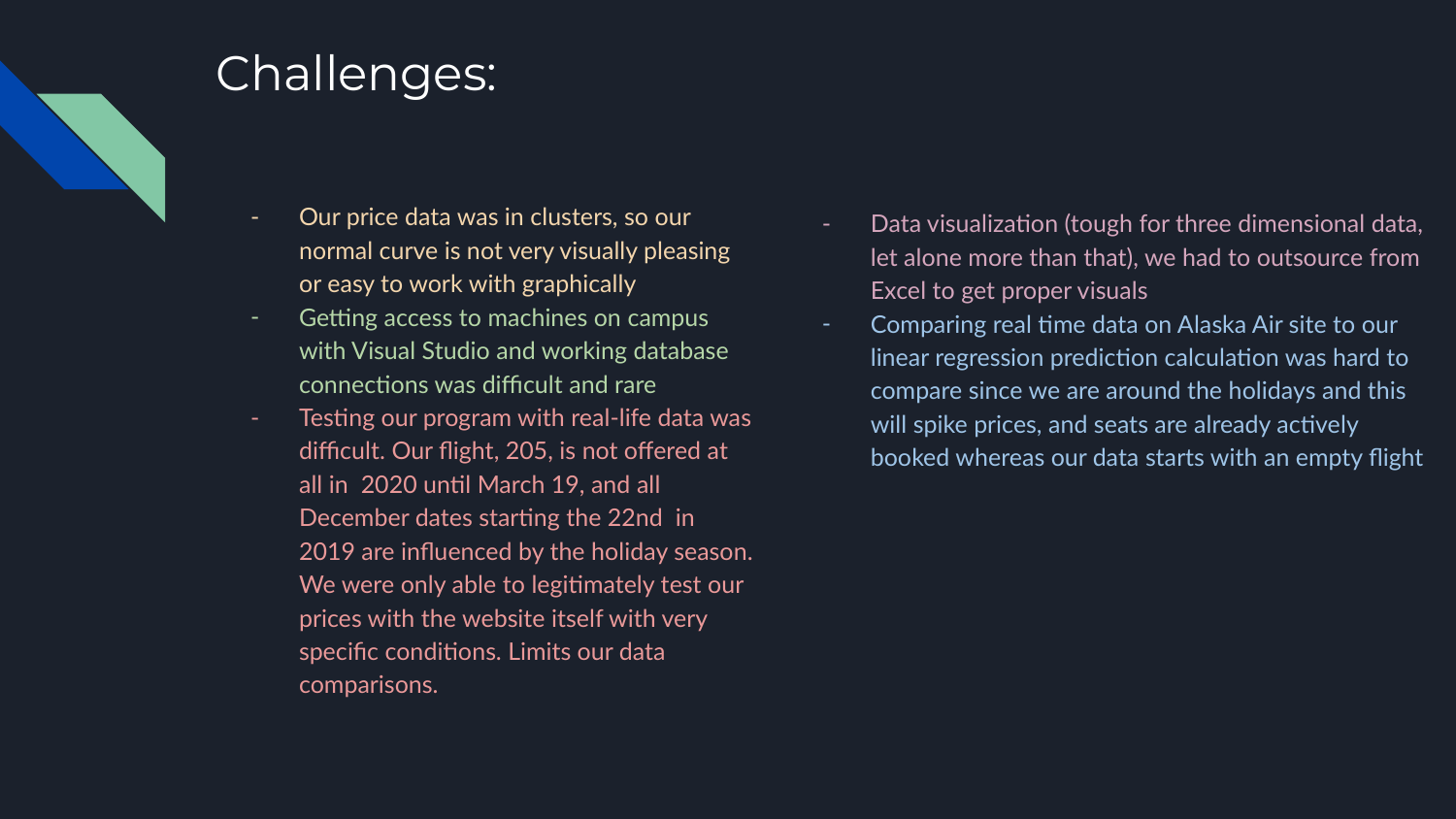

# Challenges:

Our price data was in clusters, so our normal curve is not very visually pleasing or easy to work with graphically
Getting access to machines on campus with Visual Studio and working database connections was difficult and rare
Testing our program with real-life data was difficult. Our flight, 205, is not offered at all in  2020 until March 19, and all December dates starting the 22nd  in 2019 are influenced by the holiday season. We were only able to legitimately test our prices with the website itself with very specific conditions. Limits our data comparisons.

Data visualization (tough for three dimensional data, let alone more than that), we had to outsource from Excel to get proper visuals
Comparing real time data on Alaska Air site to our linear regression prediction calculation was hard to compare since we are around the holidays and this will spike prices, and seats are already actively booked whereas our data starts with an empty flight